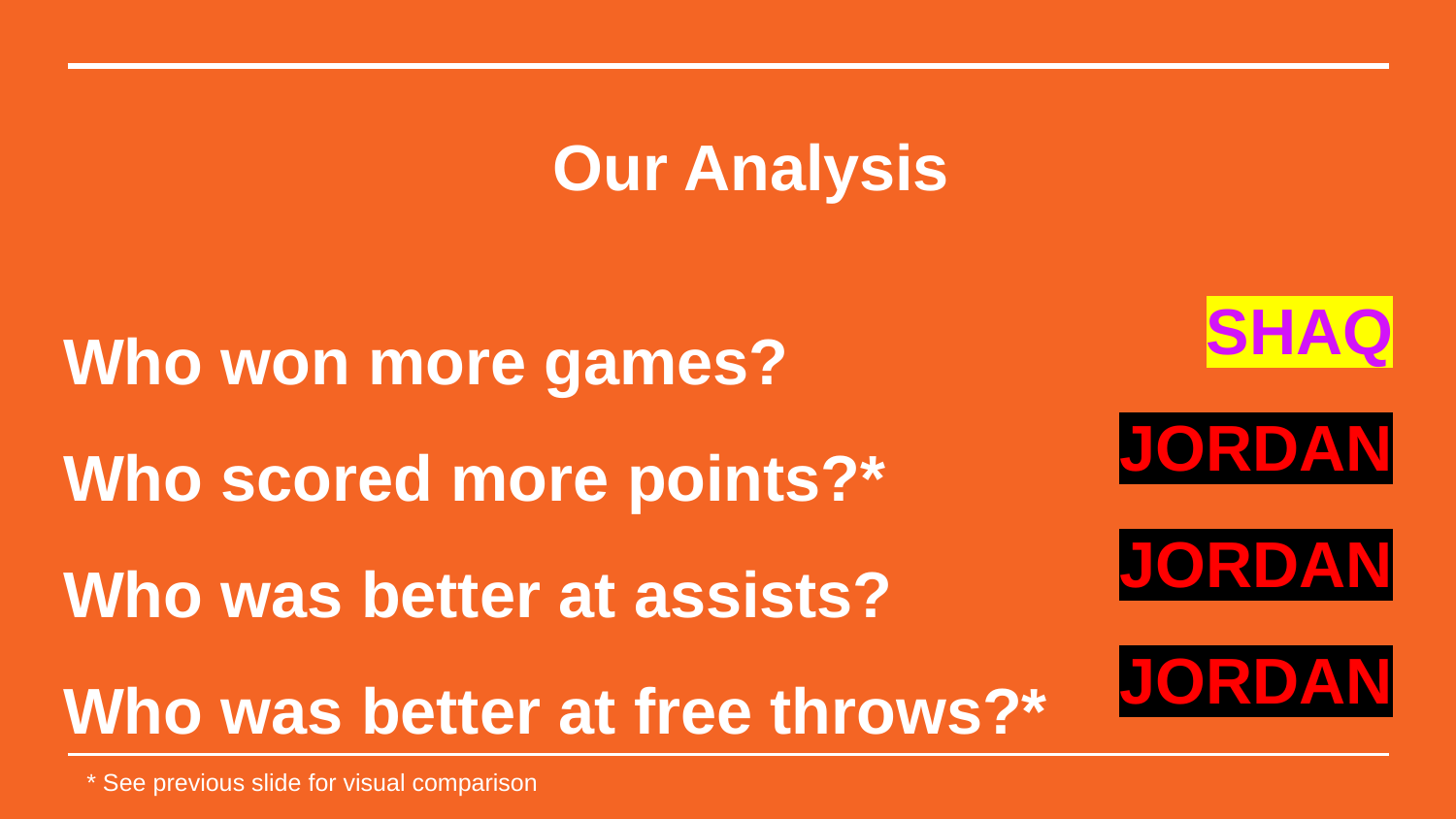

Our Analysis
# Who won more games? Who scored more points?* Who was better at assists? Who was better at free throws?*
SHAQ
JORDAN
JORDAN
JORDAN
* See previous slide for visual comparison